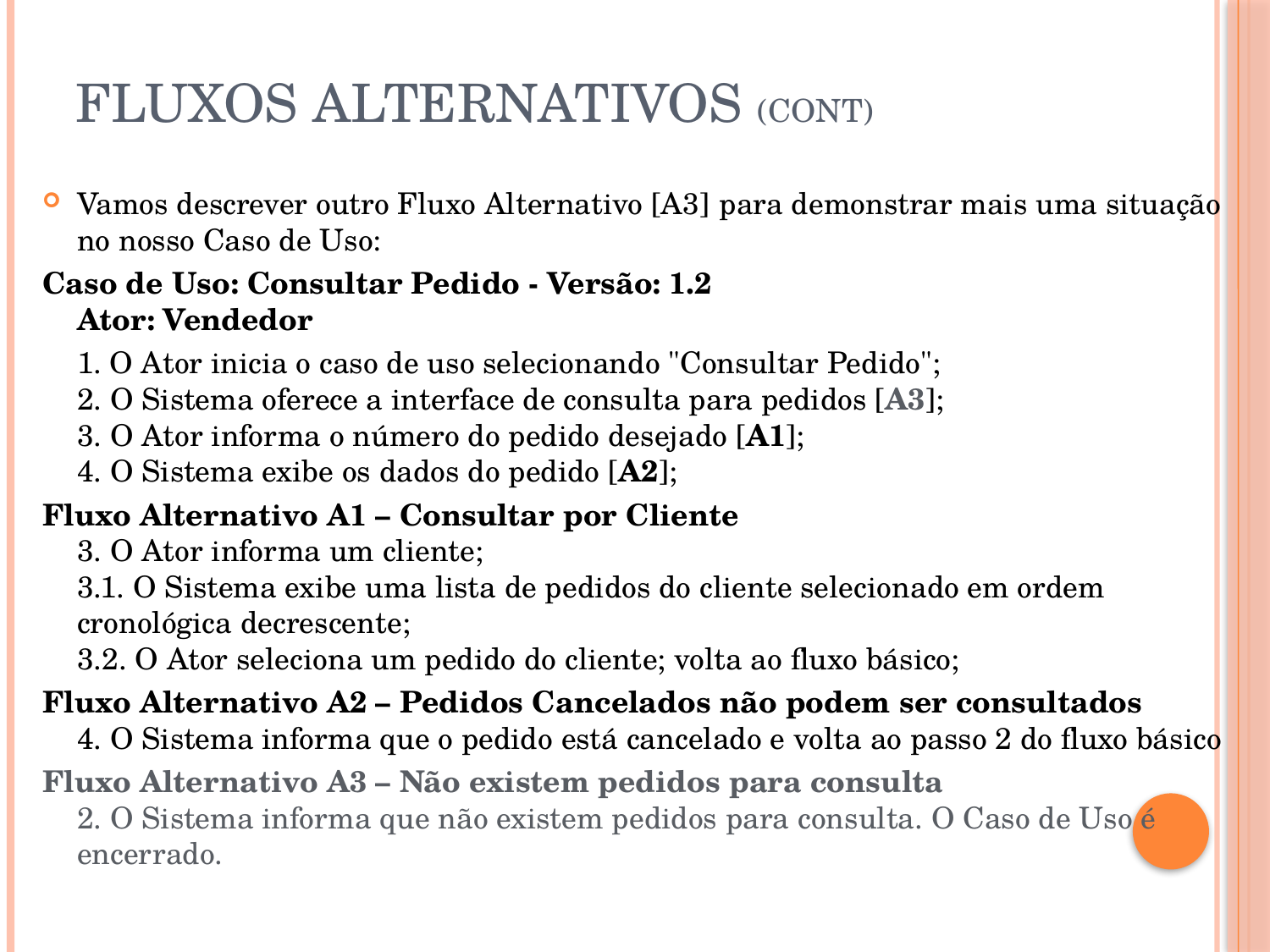

# Fluxos Alternativos (cont)
Vamos descrever outro Fluxo Alternativo [A3] para demonstrar mais uma situação no nosso Caso de Uso:
Caso de Uso: Consultar Pedido - Versão: 1.2
Ator: Vendedor
	1. O Ator inicia o caso de uso selecionando "Consultar Pedido";
2. O Sistema oferece a interface de consulta para pedidos [A3];
3. O Ator informa o número do pedido desejado [A1];
4. O Sistema exibe os dados do pedido [A2];
Fluxo Alternativo A1 – Consultar por Cliente
3. O Ator informa um cliente;
3.1. O Sistema exibe uma lista de pedidos do cliente selecionado em ordem cronológica decrescente;
3.2. O Ator seleciona um pedido do cliente; volta ao fluxo básico;
Fluxo Alternativo A2 – Pedidos Cancelados não podem ser consultados
4. O Sistema informa que o pedido está cancelado e volta ao passo 2 do fluxo básico
Fluxo Alternativo A3 – Não existem pedidos para consulta
2. O Sistema informa que não existem pedidos para consulta. O Caso de Uso é encerrado.